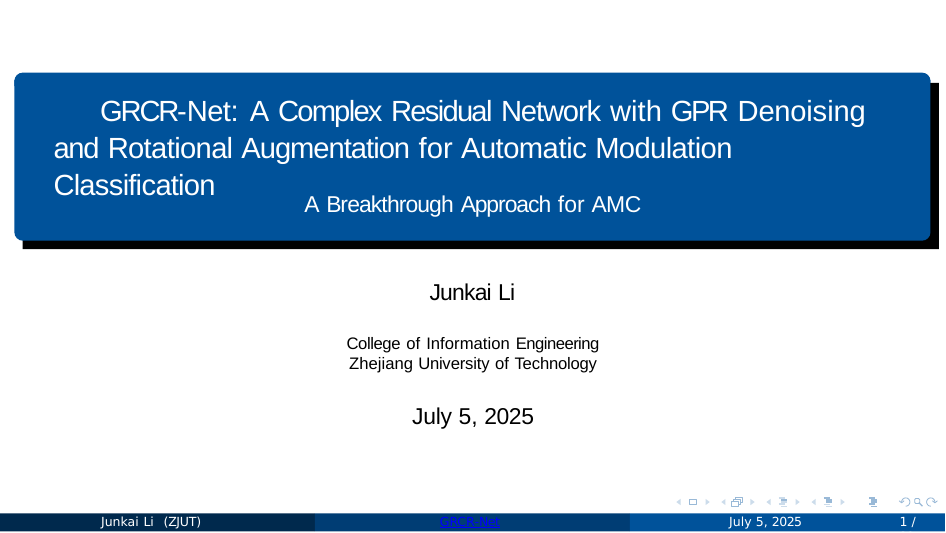

# GRCR-Net: A Complex Residual Network with GPR Denoising and Rotational Augmentation for Automatic Modulation Classification
A Breakthrough Approach for AMC
Junkai Li

College of Information Engineering Zhejiang University of Technology

July 5, 2025

Junkai Li (ZJUT)
GRCR-Net
July 5, 2025
1 / 29